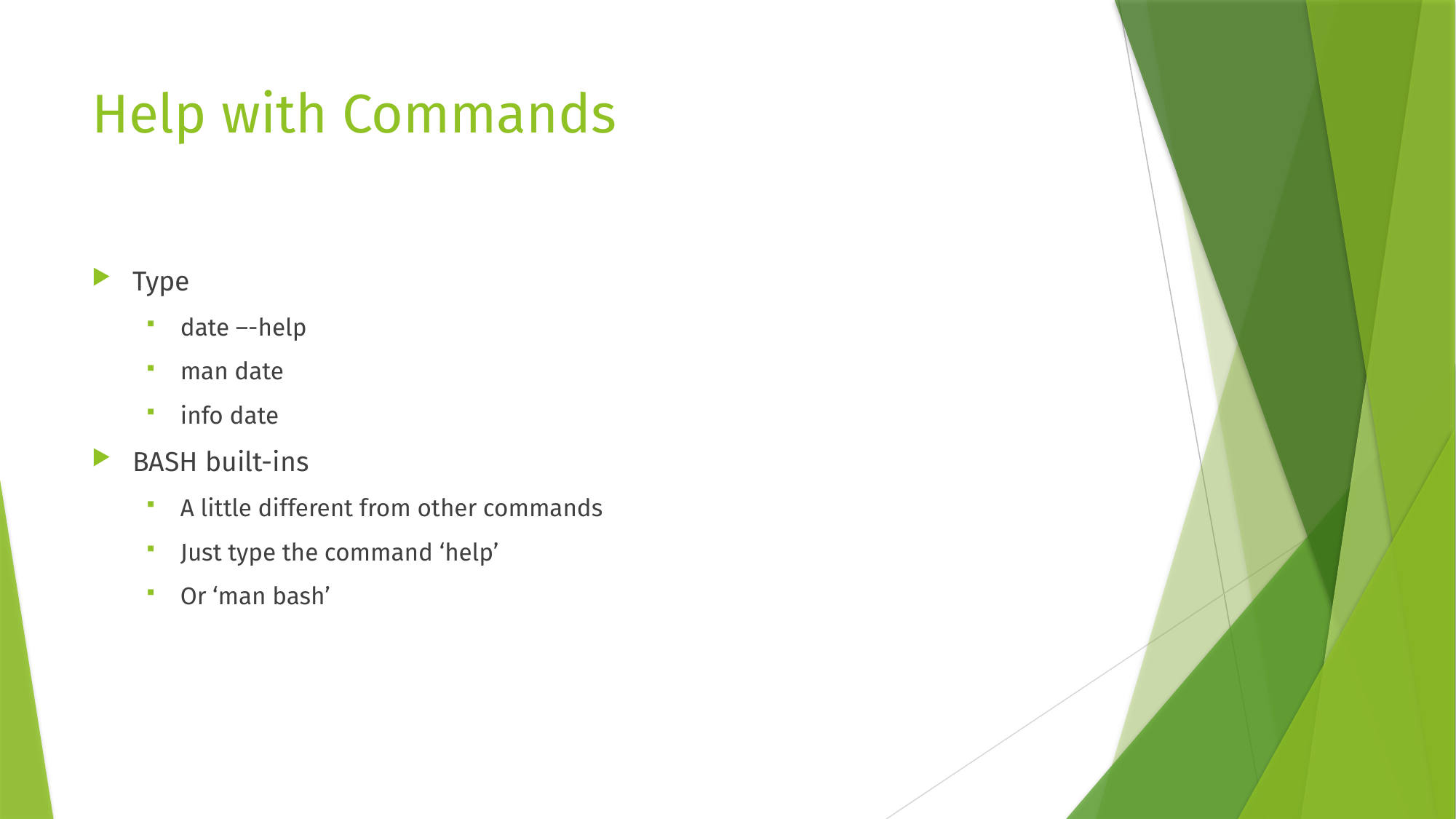

# Help with Commands
Type
date –-help
man date
info date
BASH built-ins
A little different from other commands
Just type the command ‘help’
Or ‘man bash’